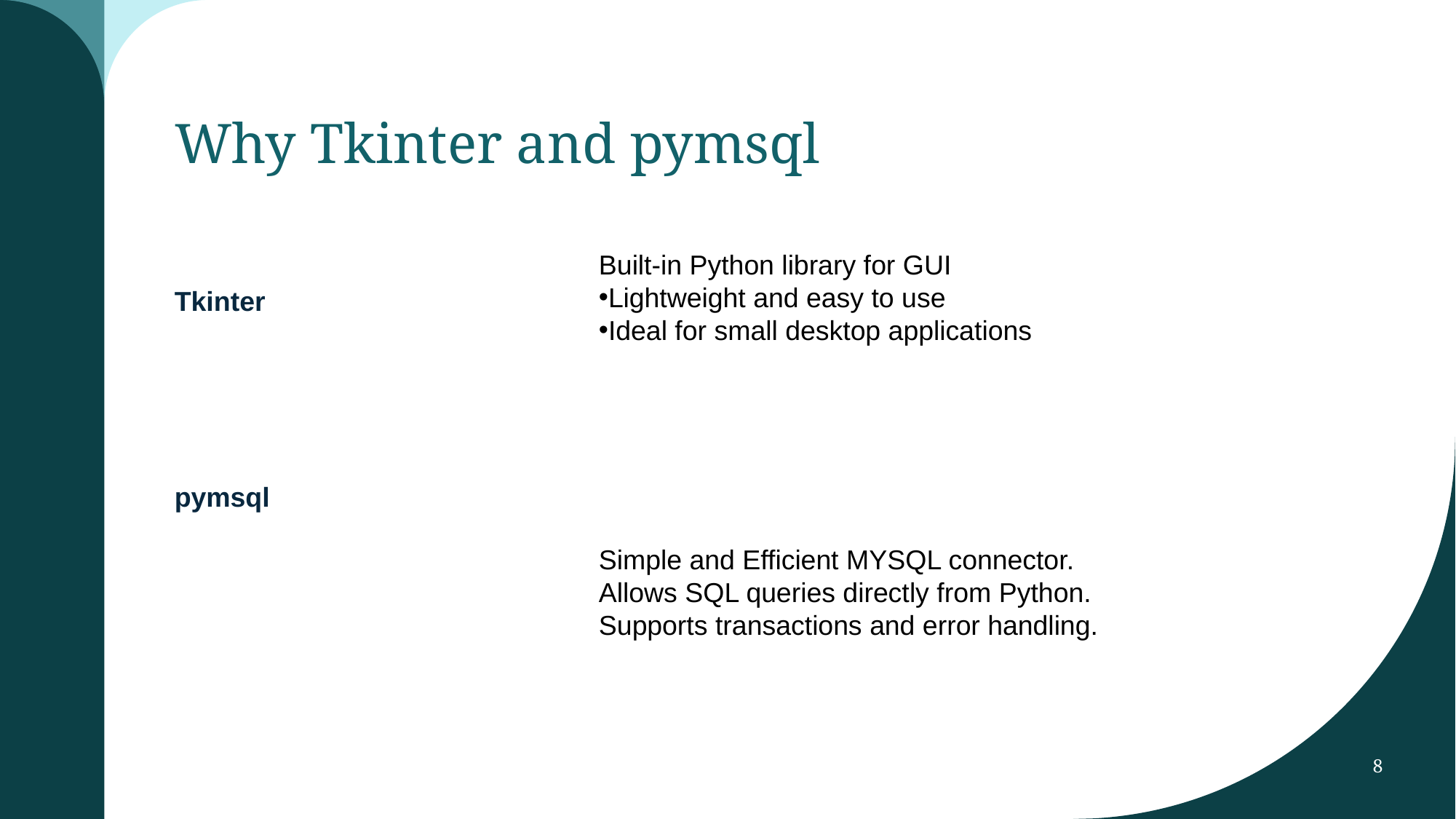

# Why Tkinter and pymsql
Built-in Python library for GUI
Lightweight and easy to use
Ideal for small desktop applications

Simple and Efficient MYSQL connector.
Allows SQL queries directly from Python.
Supports transactions and error handling.

Tkinter
pymsql
8